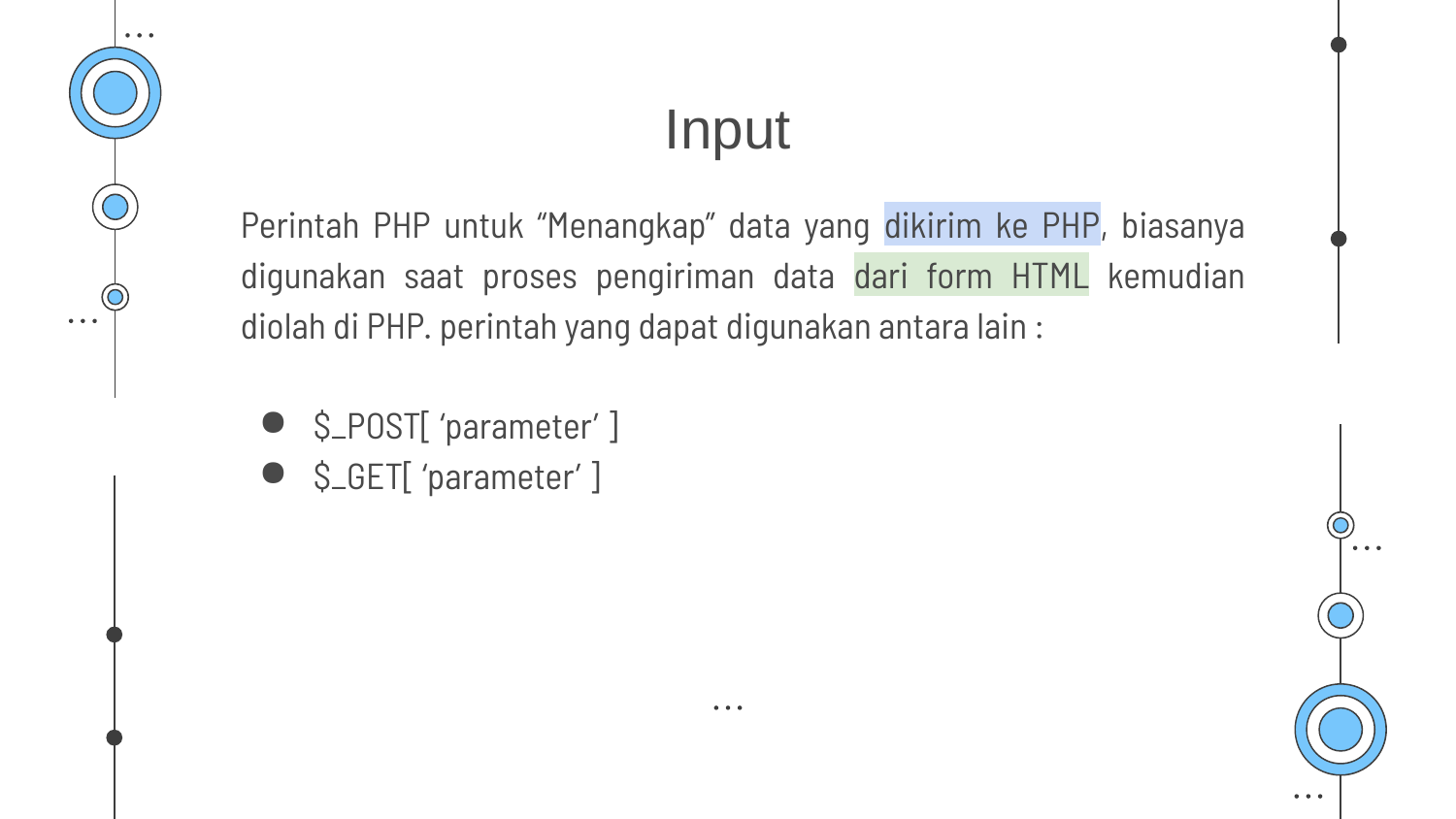

# Input
Perintah PHP untuk “Menangkap” data yang dikirim ke PHP, biasanya digunakan saat proses pengiriman data dari form HTML kemudian diolah di PHP. perintah yang dapat digunakan antara lain :

$_POST[ ‘parameter’ ]
$_GET[ ‘parameter’ ]